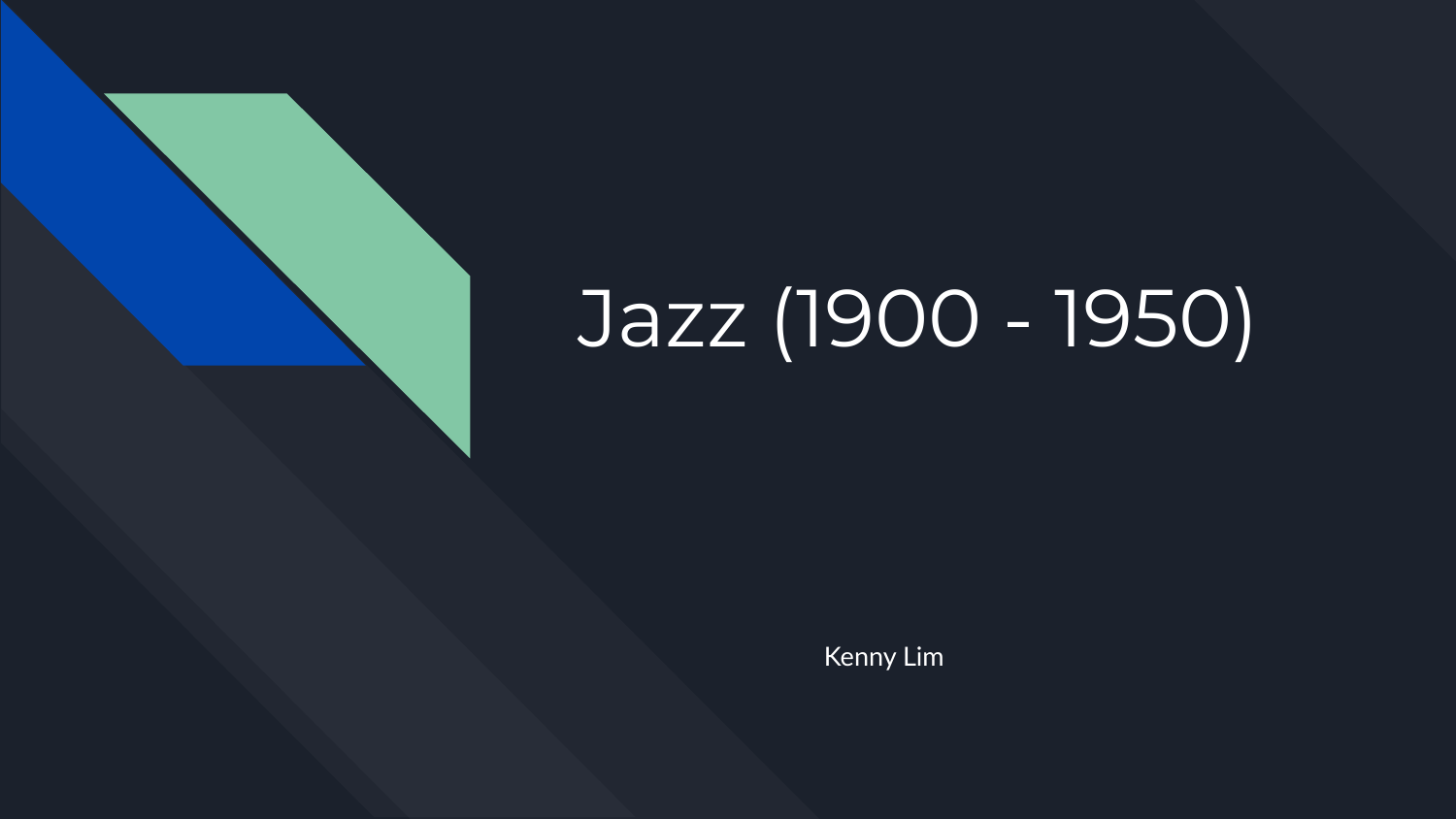

# Jazz (1900 - 1950)
Kenny Lim